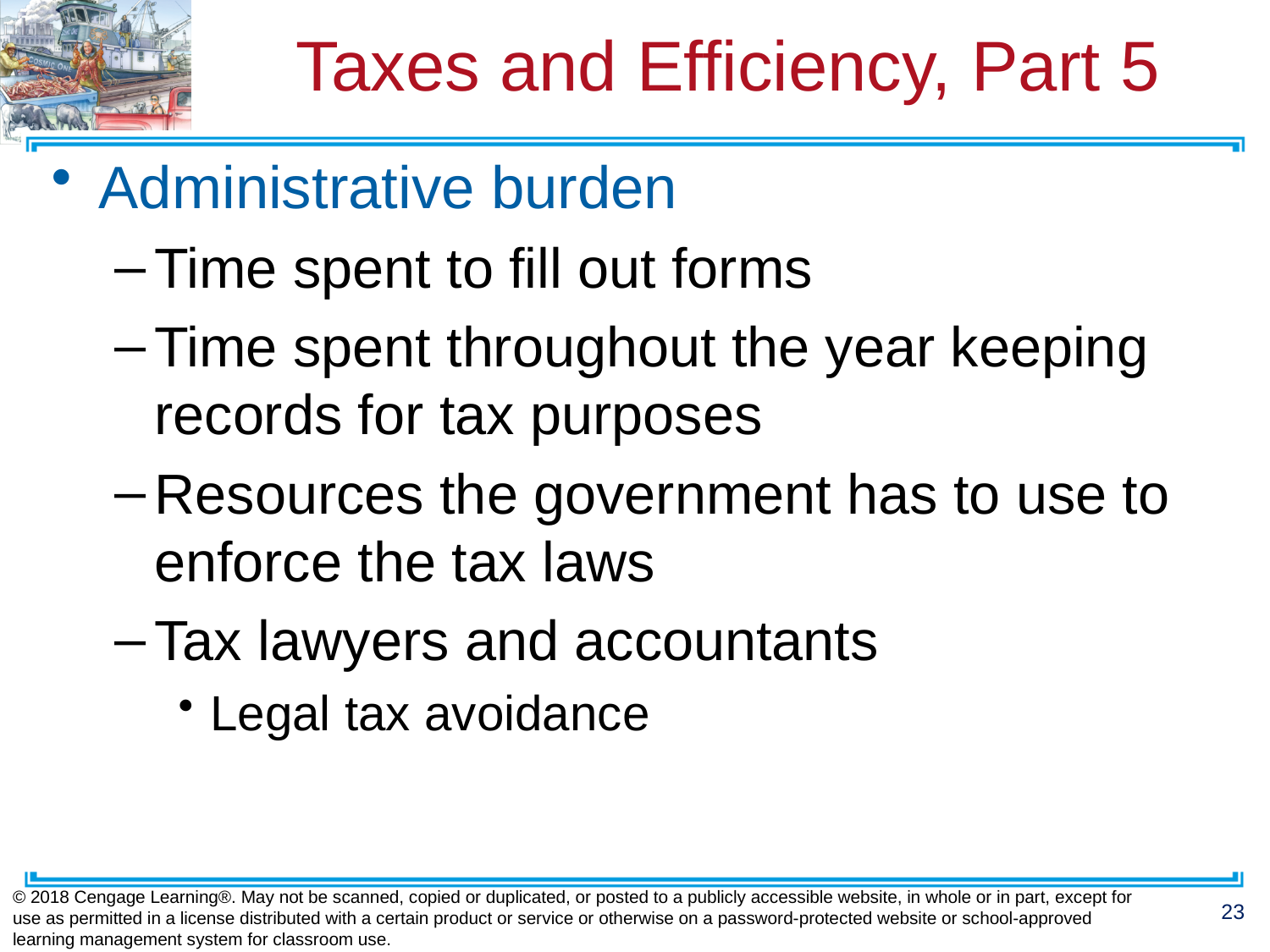

# Taxes and Efficiency, Part 5
Administrative burden
Time spent to fill out forms
Time spent throughout the year keeping records for tax purposes
Resources the government has to use to enforce the tax laws
Tax lawyers and accountants
Legal tax avoidance
© 2018 Cengage Learning®. May not be scanned, copied or duplicated, or posted to a publicly accessible website, in whole or in part, except for use as permitted in a license distributed with a certain product or service or otherwise on a password-protected website or school-approved learning management system for classroom use.
23